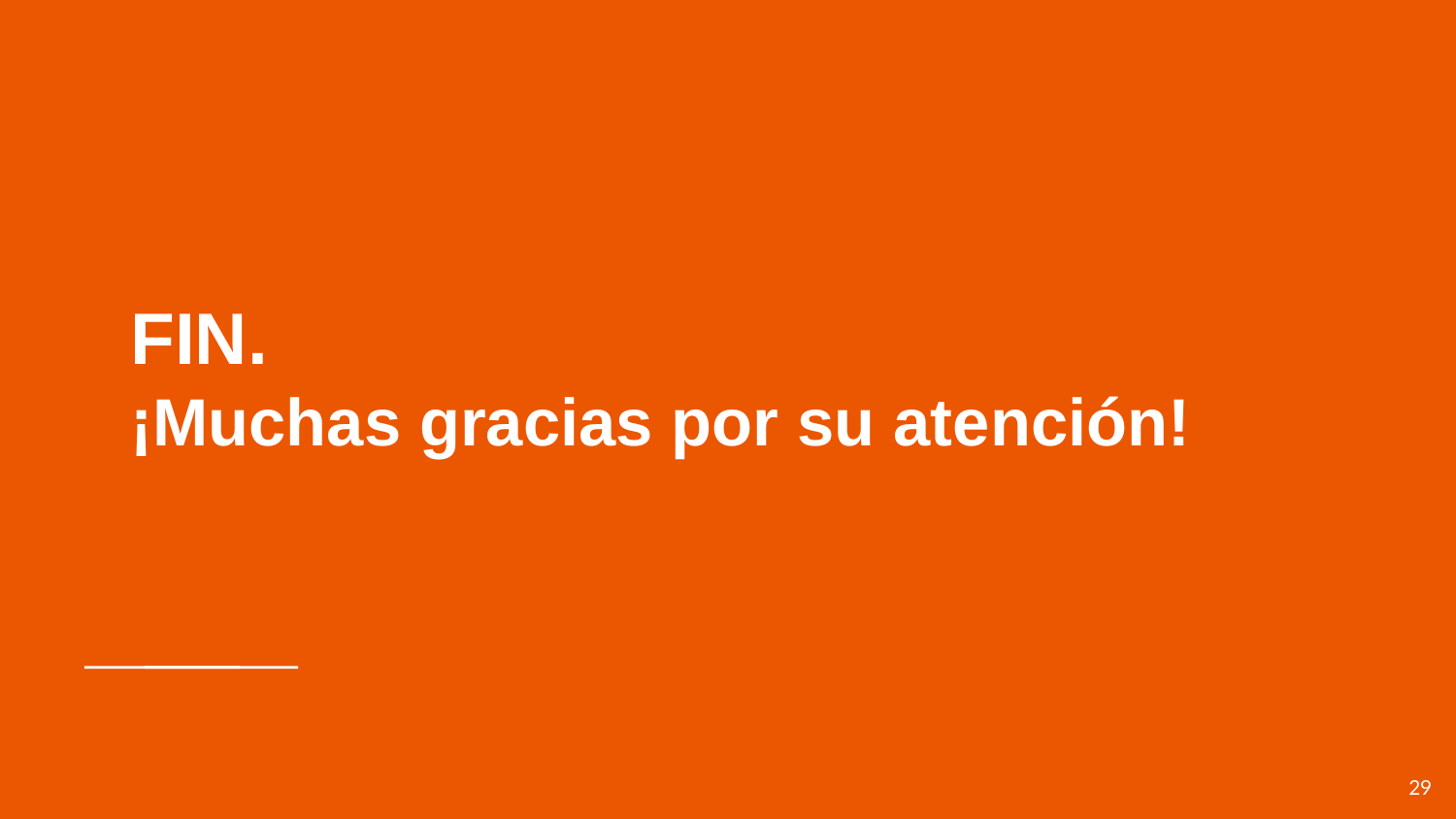

# FIN.
¡Muchas gracias por su atención!
29